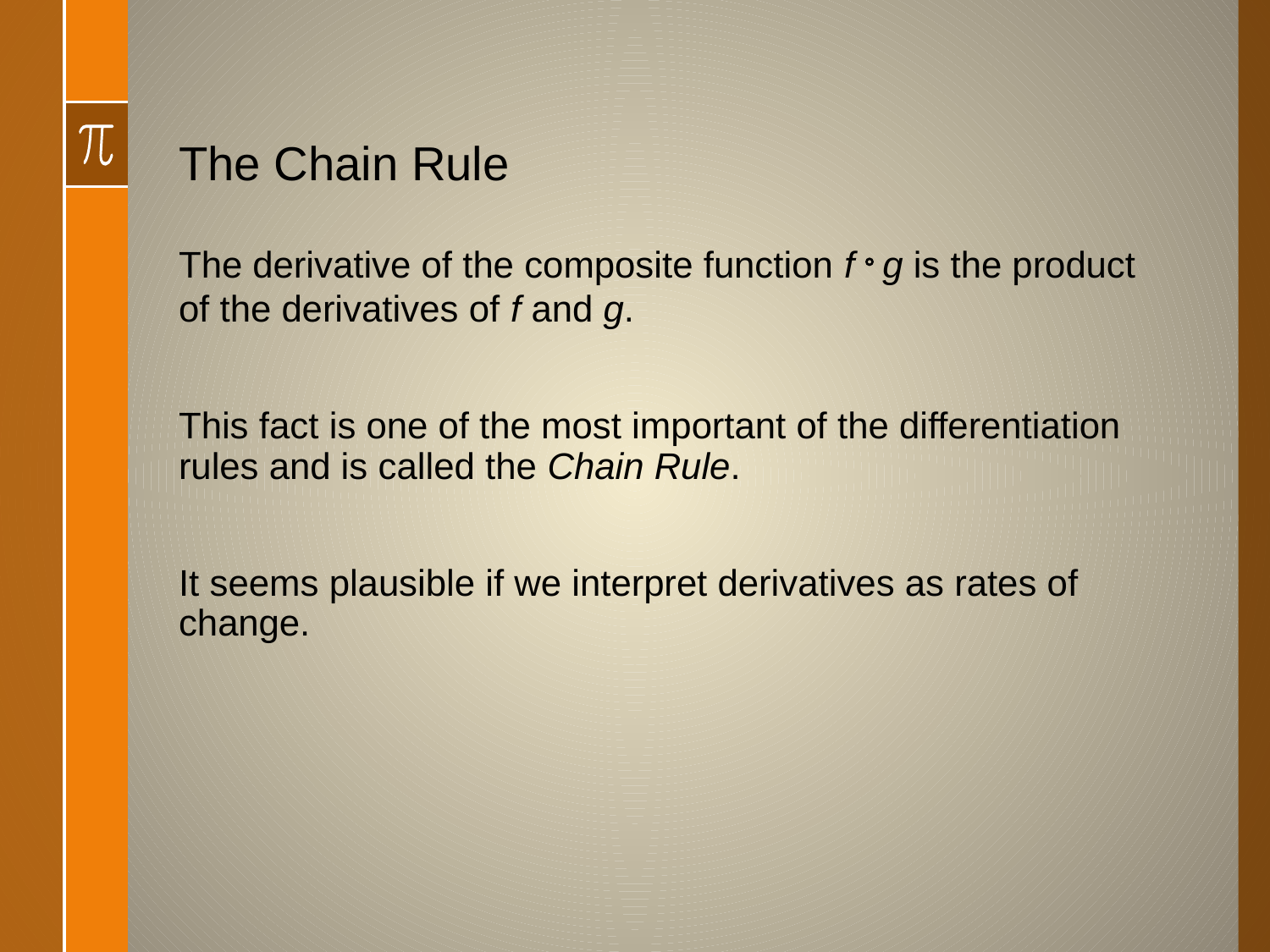

# The Chain Rule
The derivative of the composite function f ° g is the product of the derivatives of f and g.

This fact is one of the most important of the differentiation rules and is called the Chain Rule.

It seems plausible if we interpret derivatives as rates of change.